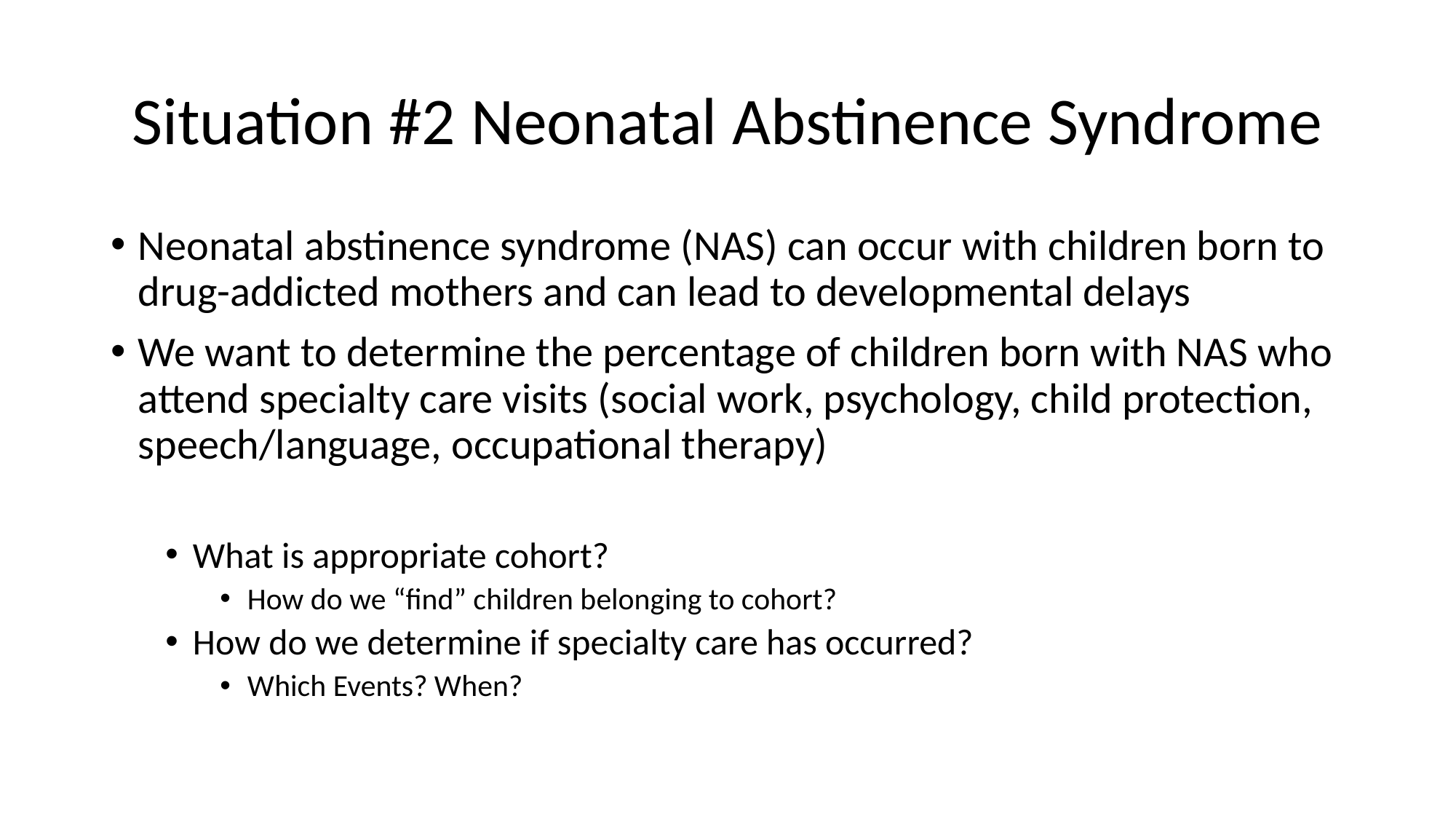

# Situation #2 Neonatal Abstinence Syndrome
Neonatal abstinence syndrome (NAS) can occur with children born to drug-addicted mothers and can lead to developmental delays
We want to determine the percentage of children born with NAS who attend specialty care visits (social work, psychology, child protection, speech/language, occupational therapy)

What is appropriate cohort?
How do we “find” children belonging to cohort?
How do we determine if specialty care has occurred?
Which Events? When?